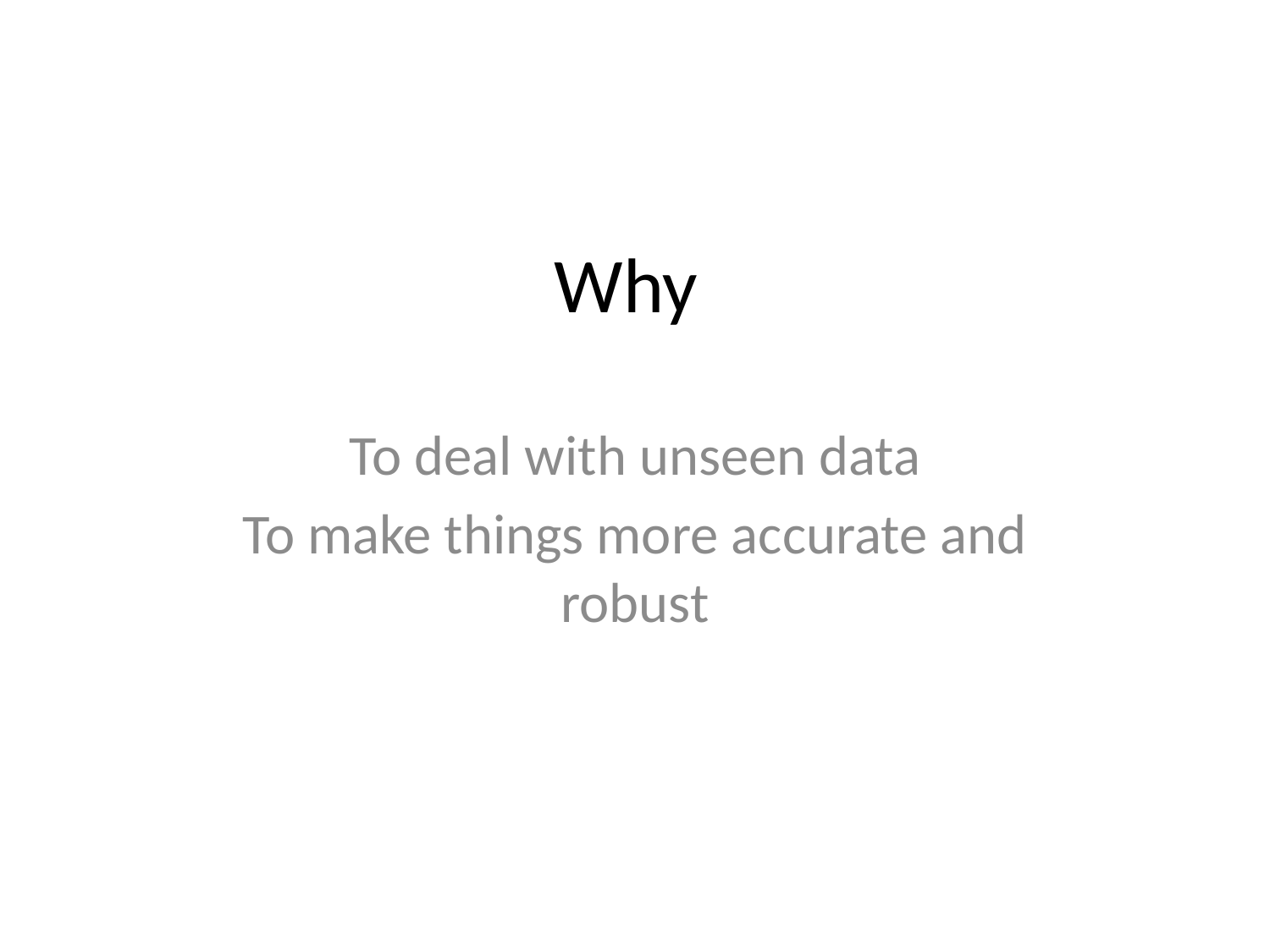

# Why
To deal with unseen data
To make things more accurate and robust